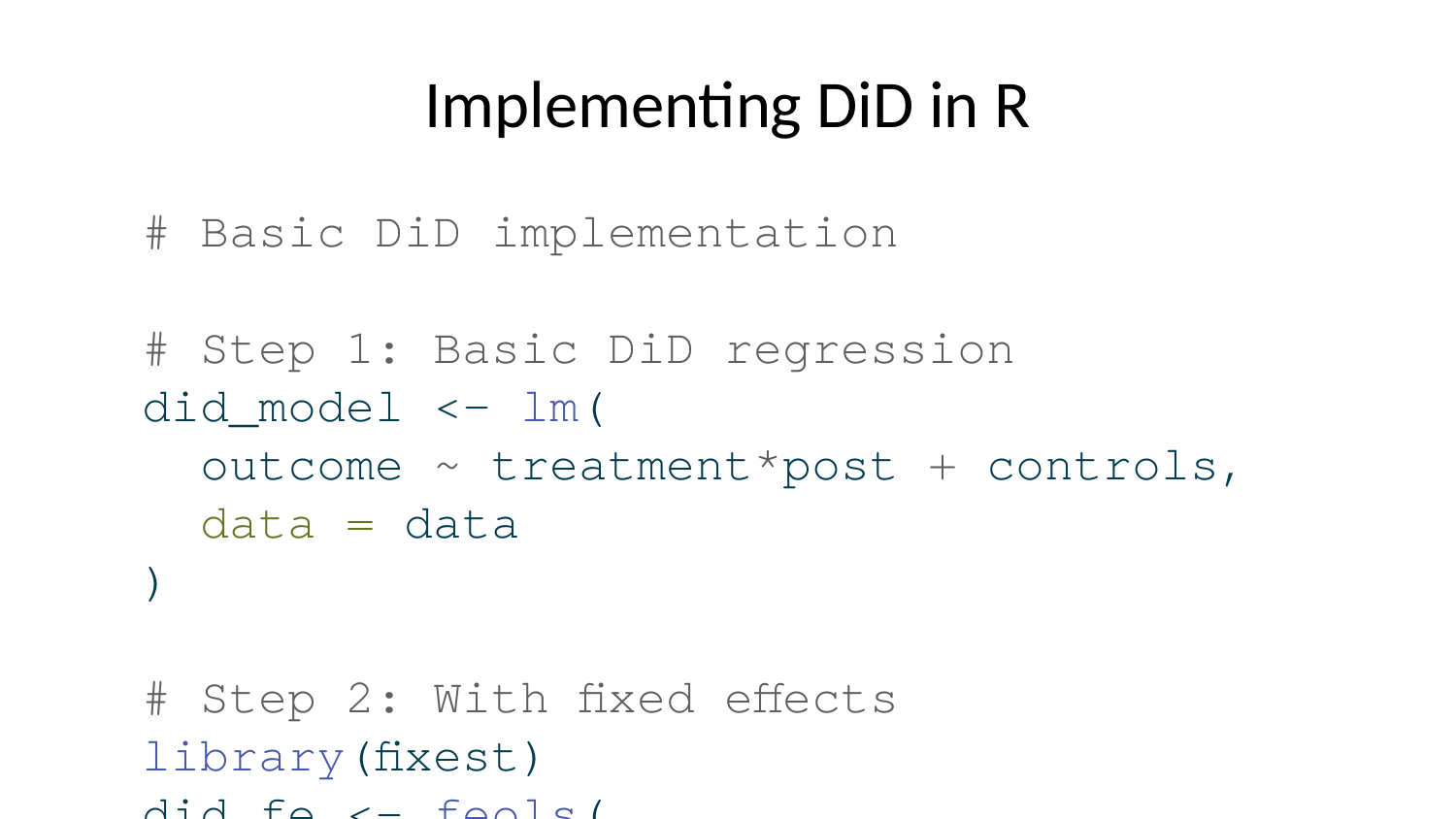

# Implementing DiD in R
# Basic DiD implementation # Step 1: Basic DiD regression did_model <- lm( outcome ~ treatment*post + controls, data = data ) # Step 2: With fixed effects library(fixest) did_fe <- feols( outcome ~ treatment*post | unit + time, data = data, cluster = "group_id" ) # Step 3: Staggered adoption with modern methods library(did) staggered_did <- att_gt( yname = "outcome", tname = "time", idname = "id", gname = "first_treated", data = data )